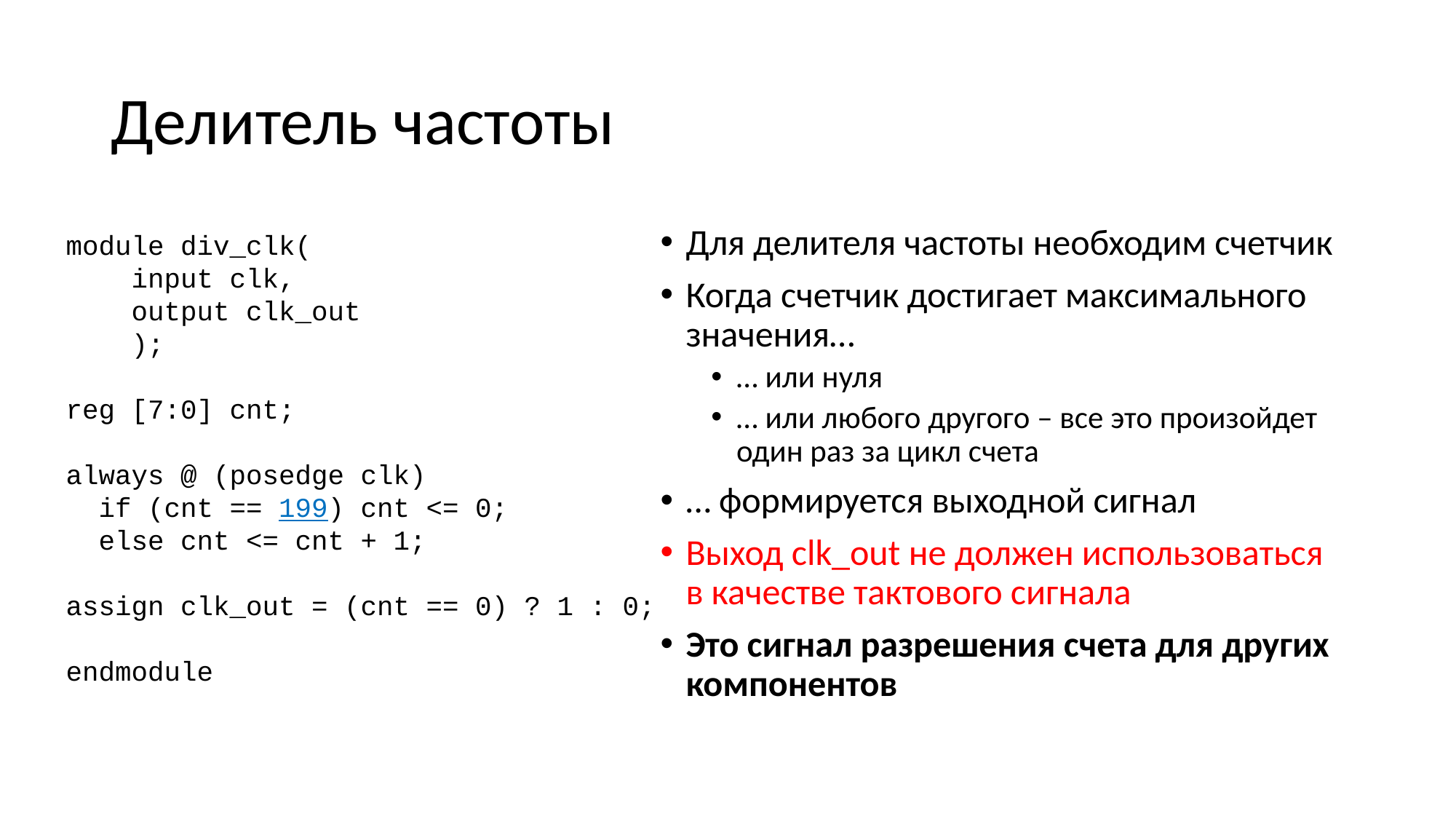

# Делитель частоты
Для делителя частоты необходим счетчик
Когда счетчик достигает максимального значения…
… или нуля
… или любого другого – все это произойдет один раз за цикл счета
… формируется выходной сигнал
Выход clk_out не должен использоваться в качестве тактового сигнала
Это сигнал разрешения счета для других компонентов

module div_clk(
    input clk,
    output clk_out
    );

reg [7:0] cnt;

always @ (posedge clk)
  if (cnt == 199) cnt <= 0;
  else cnt <= cnt + 1;

assign clk_out = (cnt == 0) ? 1 : 0;

endmodule